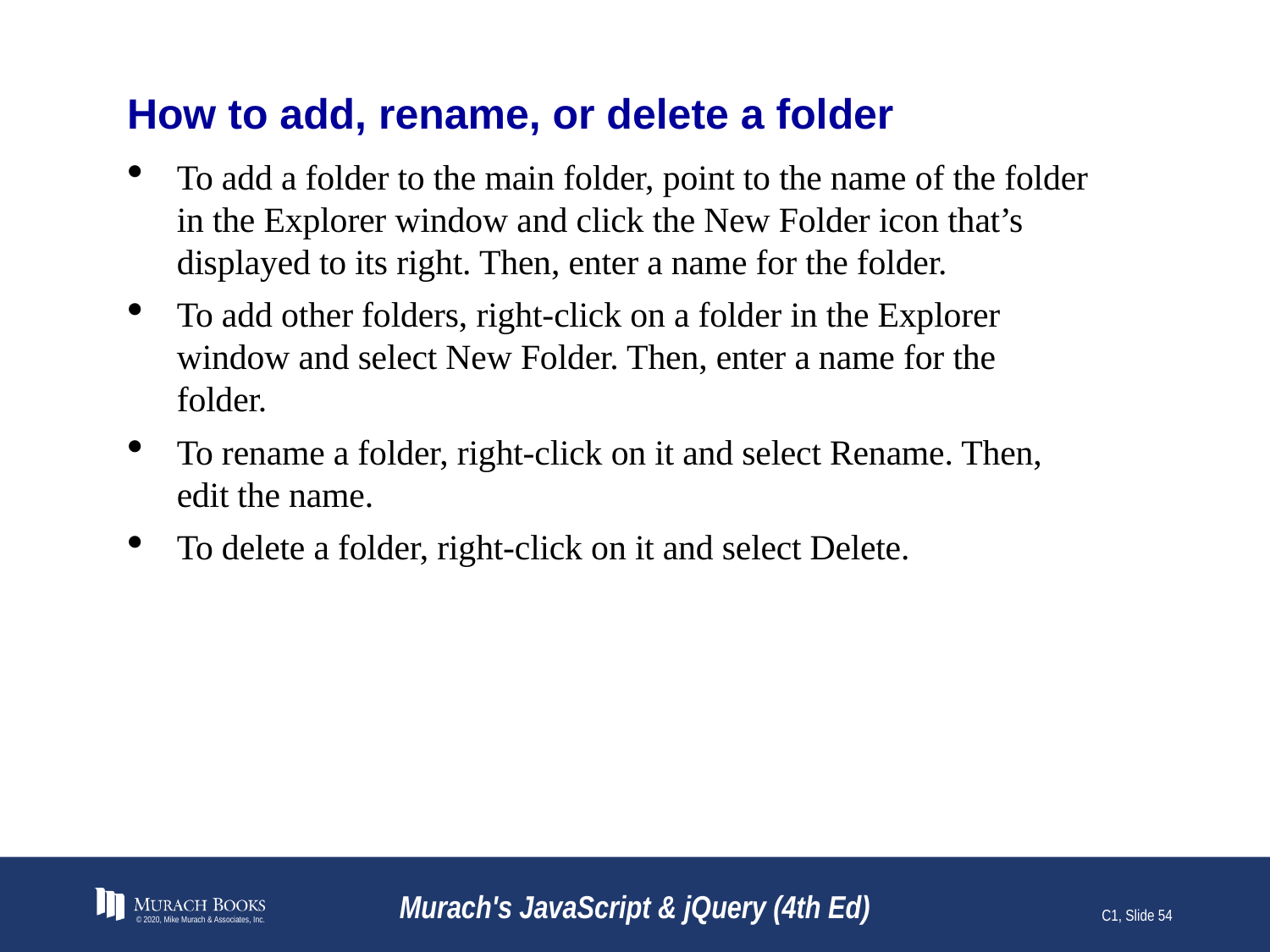

# How to add, rename, or delete a folder
To add a folder to the main folder, point to the name of the folder in the Explorer window and click the New Folder icon that’s displayed to its right. Then, enter a name for the folder.
To add other folders, right-click on a folder in the Explorer window and select New Folder. Then, enter a name for the folder.
To rename a folder, right-click on it and select Rename. Then, edit the name.
To delete a folder, right-click on it and select Delete.

© 2020, Mike Murach & Associates, Inc.
Murach's JavaScript & jQuery (4th Ed)

C1, Slide 54